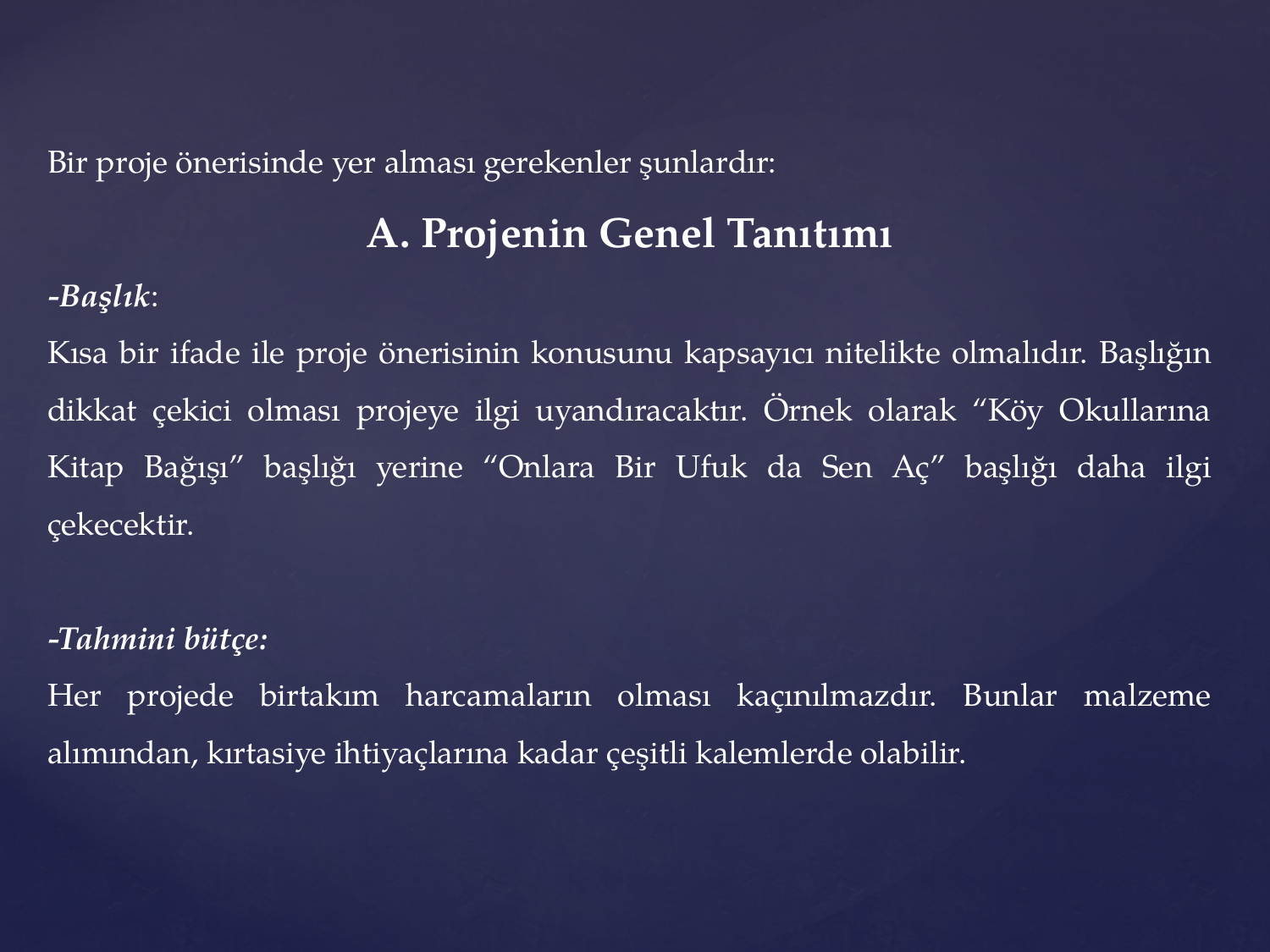

Bir proje önerisinde yer alması gerekenler şunlardır:
A. Projenin Genel Tanıtımı
-Başlık:
Kısa bir ifade ile proje önerisinin konusunu kapsayıcı nitelikte olmalıdır. Başlığın dikkat çekici olması projeye ilgi uyandıracaktır. Örnek olarak “Köy Okullarına Kitap Bağışı” başlığı yerine “Onlara Bir Ufuk da Sen Aç” başlığı daha ilgi çekecektir.

-Tahmini bütçe:
Her projede birtakım harcamaların olması kaçınılmazdır. Bunlar malzeme alımından, kırtasiye ihtiyaçlarına kadar çeşitli kalemlerde olabilir.